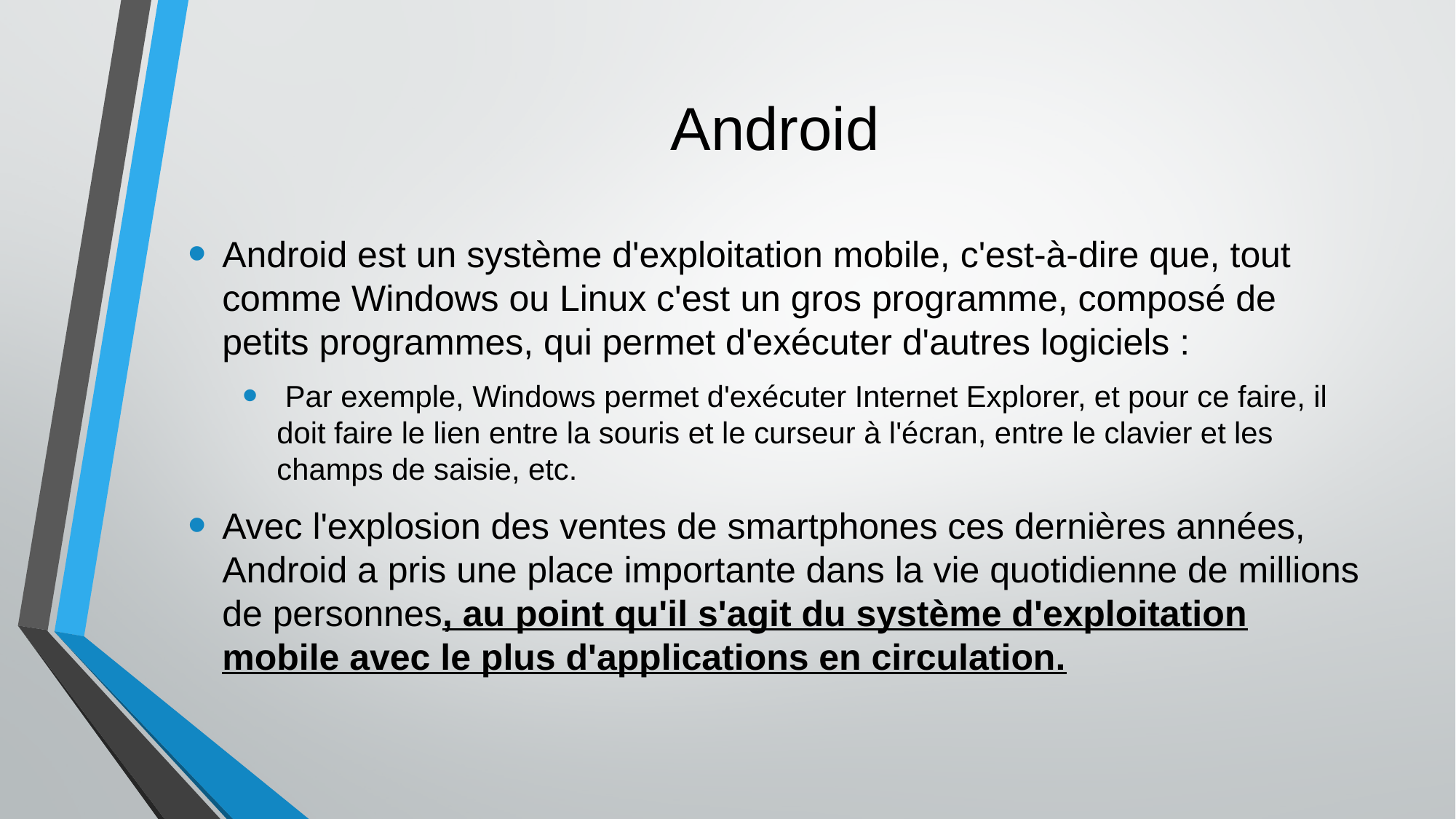

# Android
Android est un système d'exploitation mobile, c'est-à-dire que, tout comme Windows ou Linux c'est un gros programme, composé de petits programmes, qui permet d'exécuter d'autres logiciels :
 Par exemple, Windows permet d'exécuter Internet Explorer, et pour ce faire, il doit faire le lien entre la souris et le curseur à l'écran, entre le clavier et les champs de saisie, etc.
Avec l'explosion des ventes de smartphones ces dernières années, Android a pris une place importante dans la vie quotidienne de millions de personnes, au point qu'il s'agit du système d'exploitation mobile avec le plus d'applications en circulation.